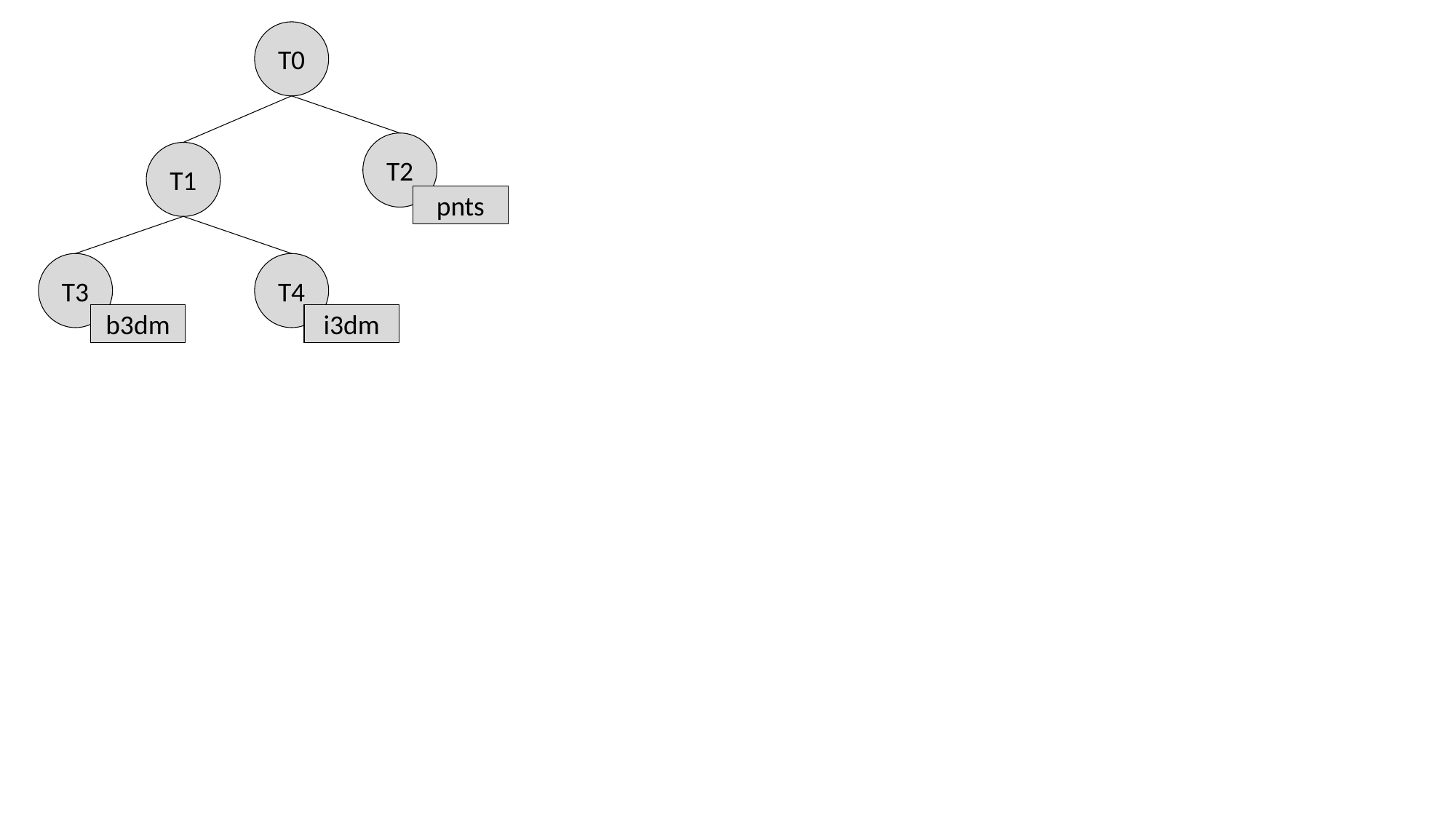

T0
T2
T1
pnts
T3
T4
b3dm
i3dm